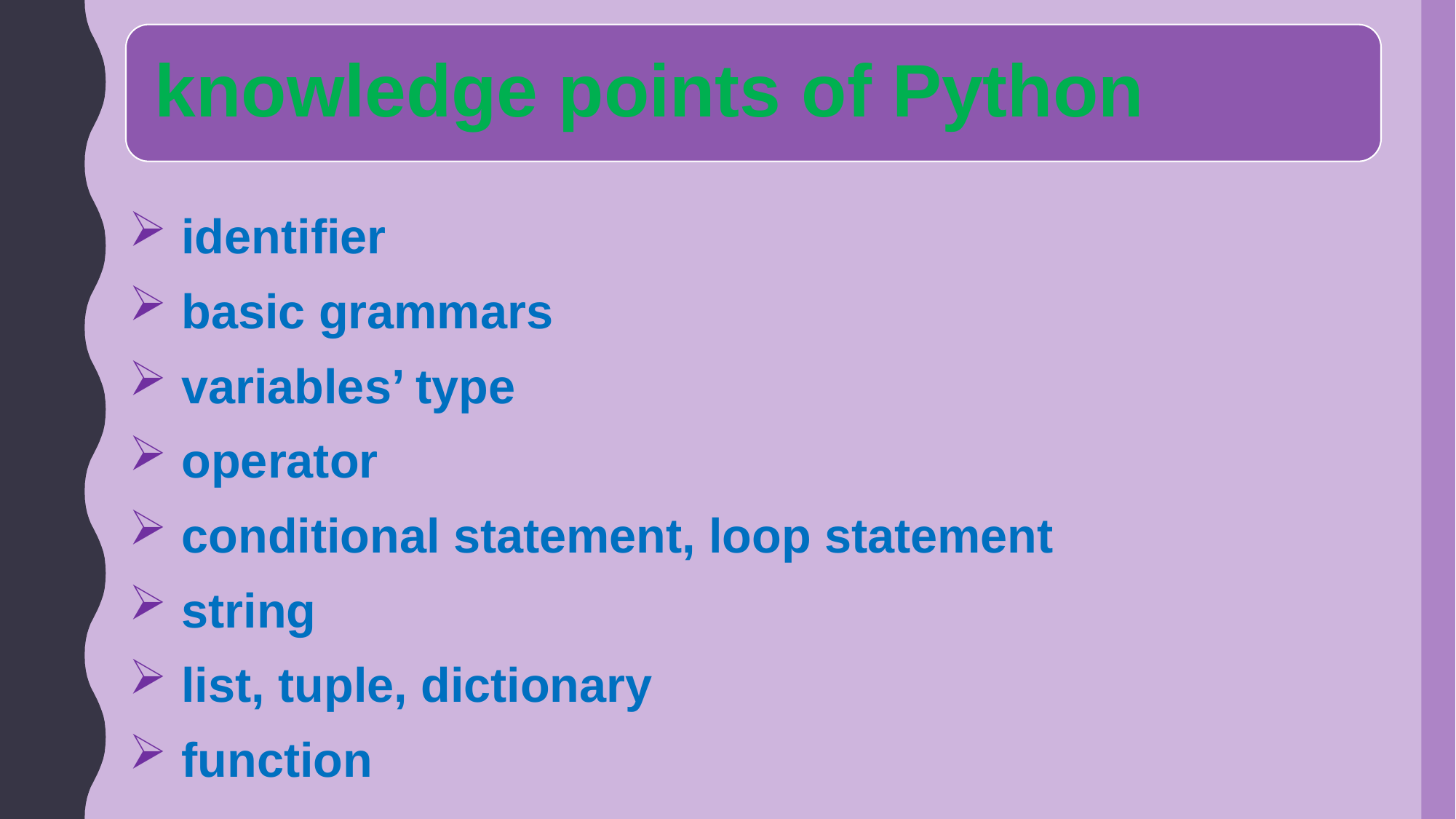

knowledge points of Python
 identifier
 basic grammars
 variables’ type
 operator
 conditional statement, loop statement
 string
 list, tuple, dictionary
 function